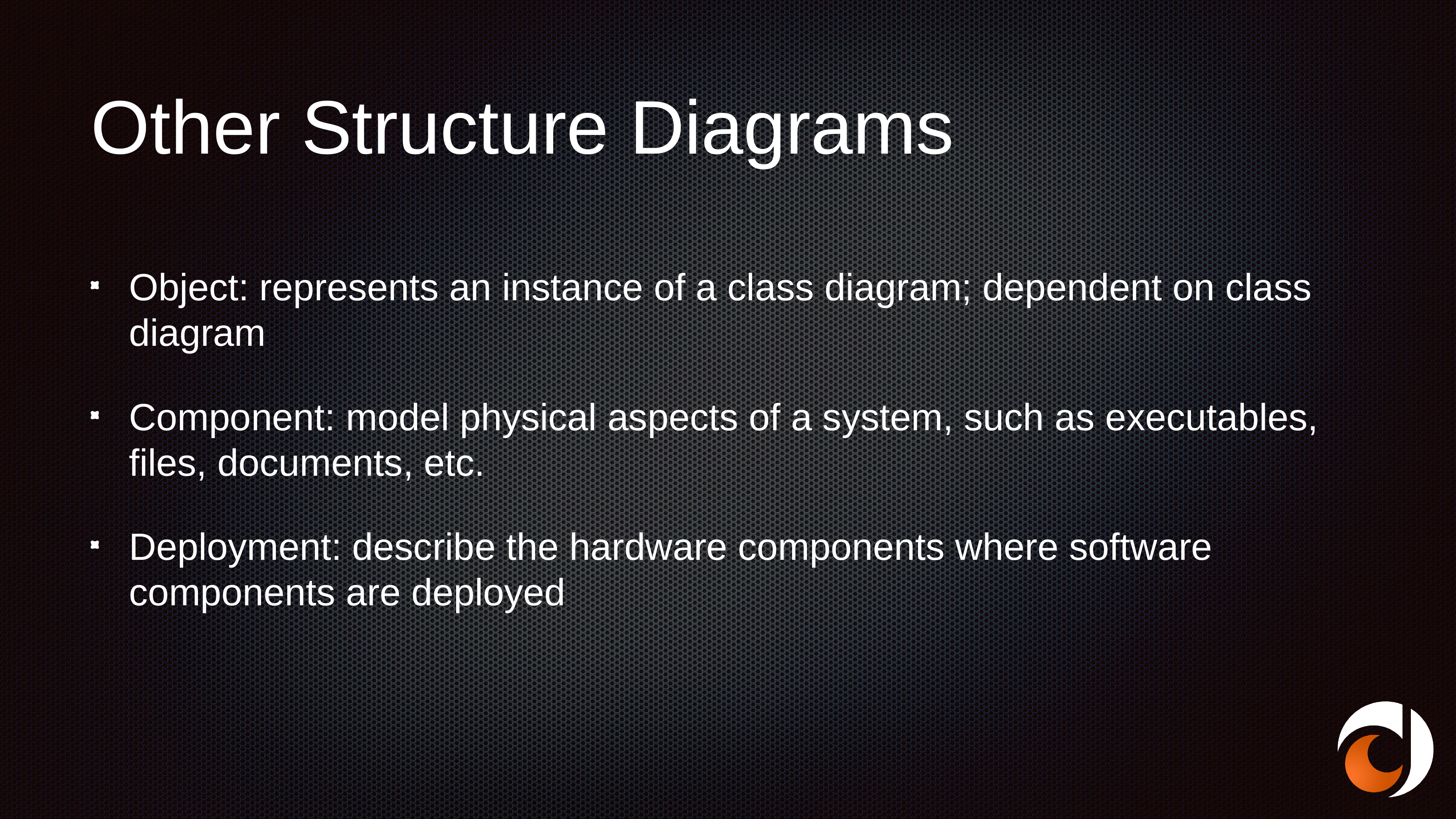

# Other Structure Diagrams
Object: represents an instance of a class diagram; dependent on class diagram
Component: model physical aspects of a system, such as executables, files, documents, etc.
Deployment: describe the hardware components where software components are deployed